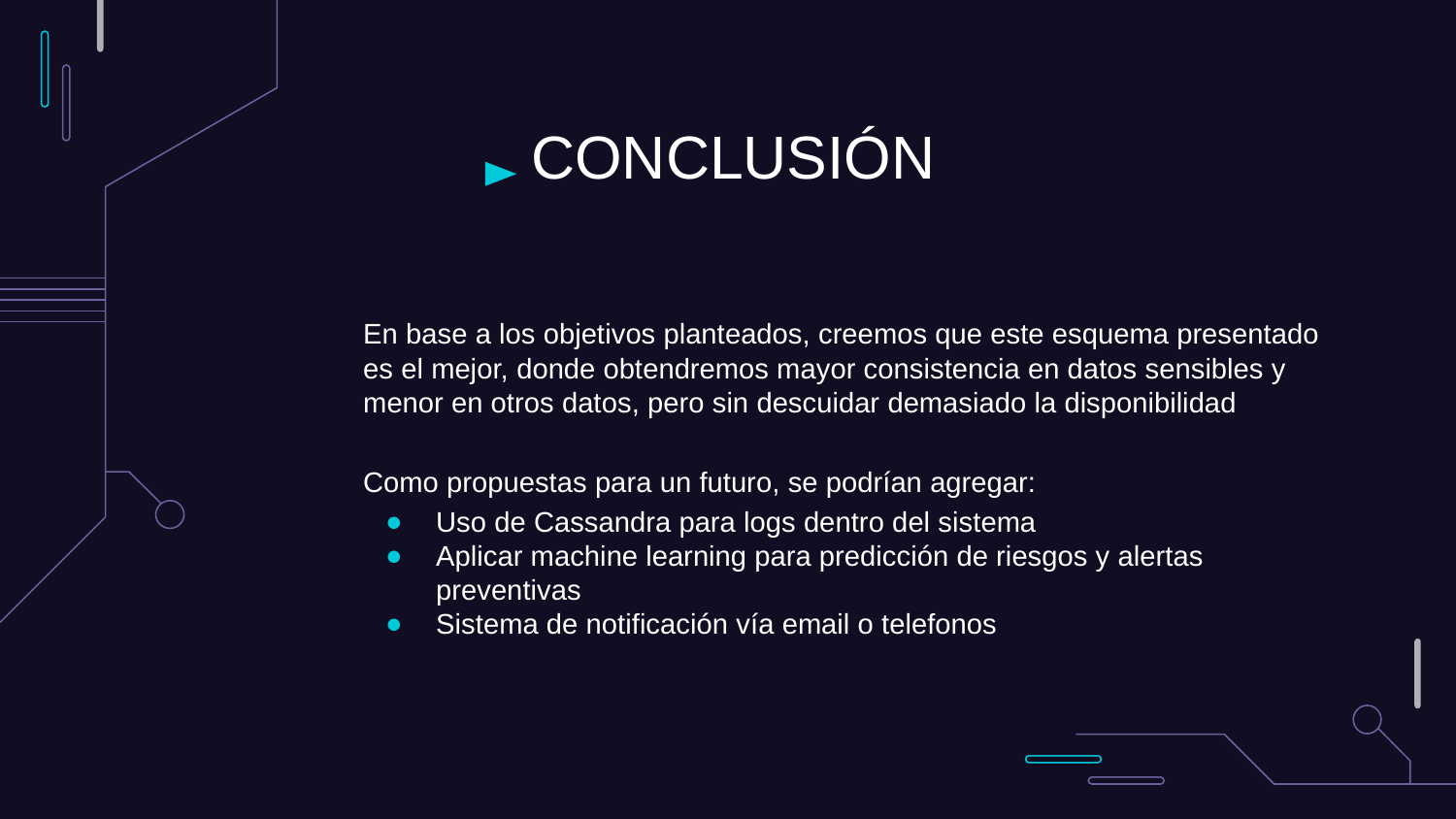

# CONCLUSIÓN

En base a los objetivos planteados, creemos que este esquema presentado es el mejor, donde obtendremos mayor consistencia en datos sensibles y menor en otros datos, pero sin descuidar demasiado la disponibilidad

Como propuestas para un futuro, se podrían agregar:
Uso de Cassandra para logs dentro del sistema
Aplicar machine learning para predicción de riesgos y alertas preventivas
Sistema de notificación vía email o telefonos